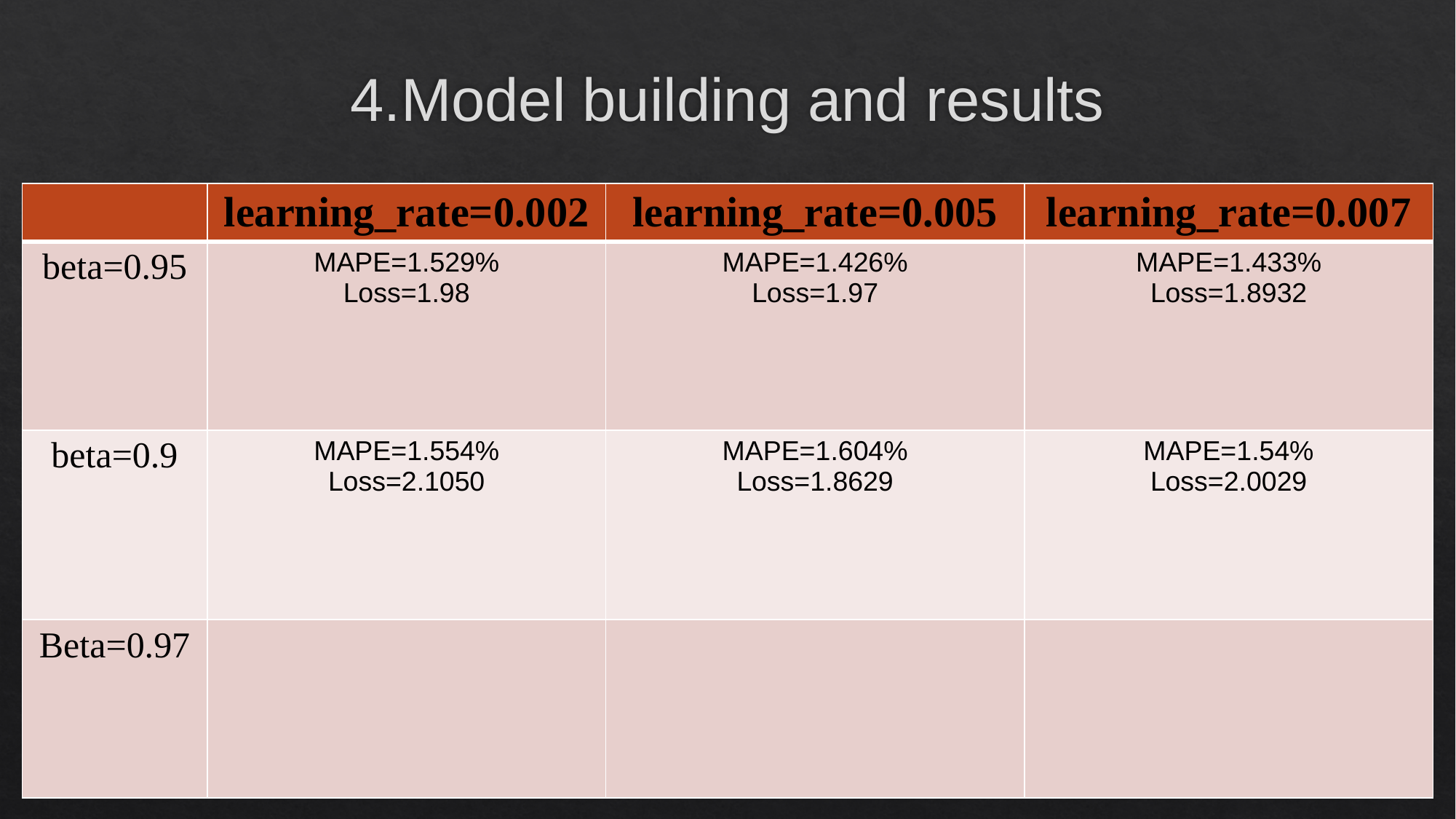

# 4.Model building and results
|  | learning\_rate=0.002 | learning\_rate=0.005 | learning\_rate=0.007 |
| --- | --- | --- | --- |
| beta=0.95 | MAPE=1.529% Loss=1.98 | MAPE=1.426% Loss=1.97 | MAPE=1.433% Loss=1.8932 |
| beta=0.9 | MAPE=1.554% Loss=2.1050 | MAPE=1.604% Loss=1.8629 | MAPE=1.54% Loss=2.0029 |
| Beta=0.97 |  |  |  |